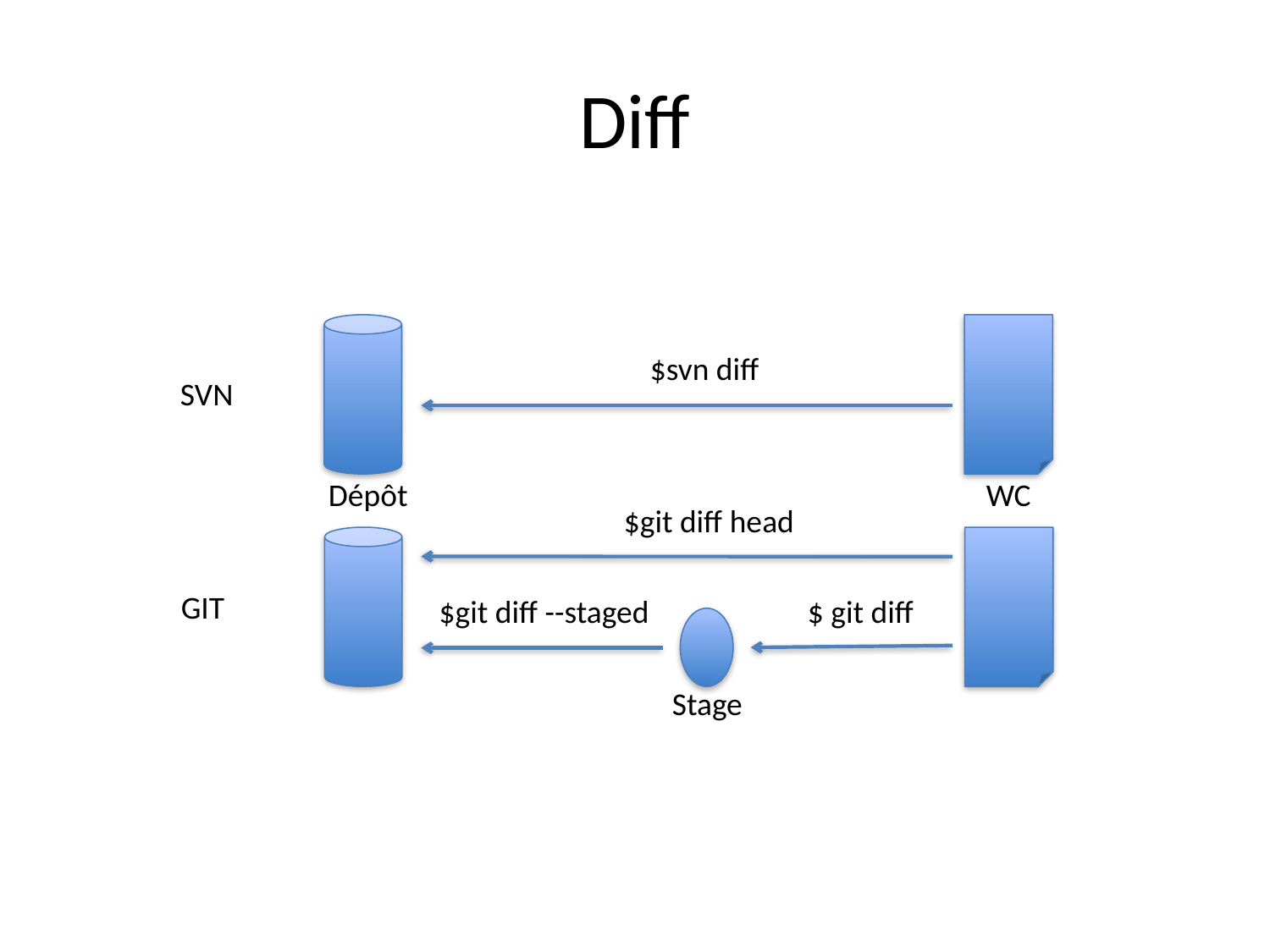

# Diff

$svn diff
SVN
Dépôt
WC
$git diff head

GIT
$git diff --staged
$ git diff

Stage